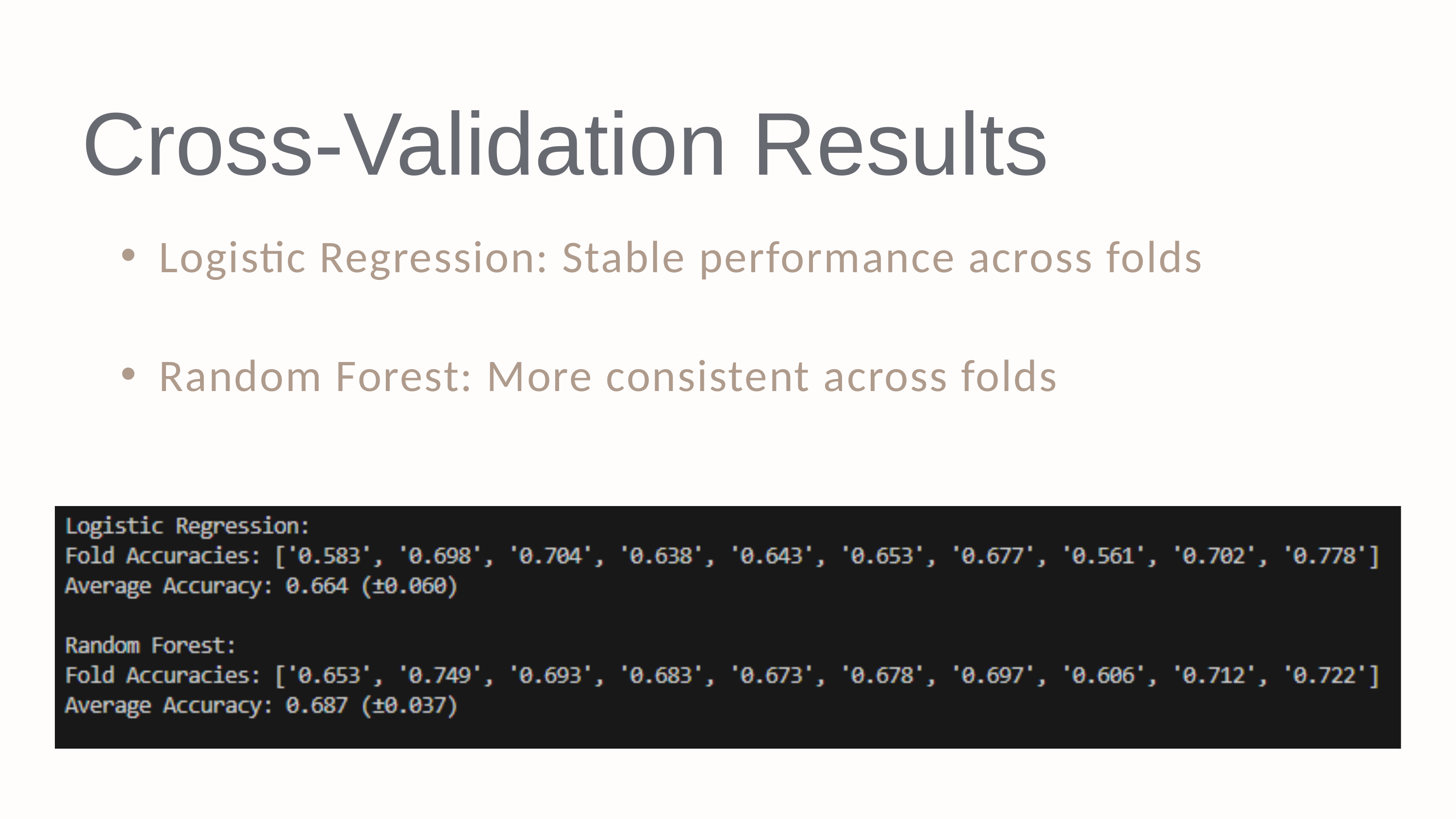

Cross-Validation Results
Logistic Regression: Stable performance across folds

Random Forest: More consistent across folds